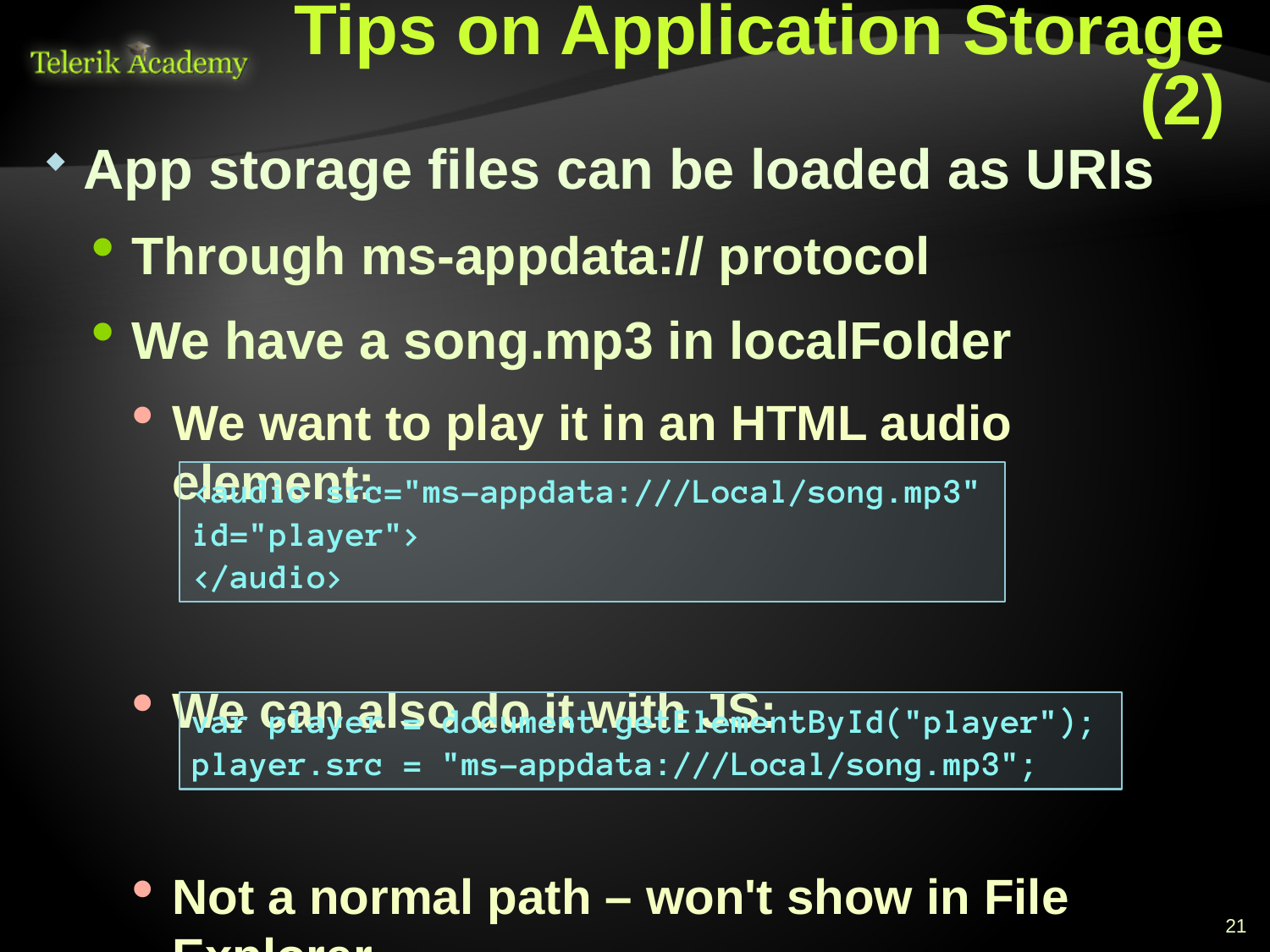

# Tips on Application Storage (2)
App storage files can be loaded as URIs
Through ms-appdata:// protocol
We have a song.mp3 in localFolder
We want to play it in an HTML audio element:
We can also do it with JS:
Not a normal path – won't show in File Explorer
See the application data sample

<audio src="ms-appdata:///Local/song.mp3"
id="player">
</audio>
var player = document.getElementById("player");
player.src = "ms-appdata:///Local/song.mp3";
21